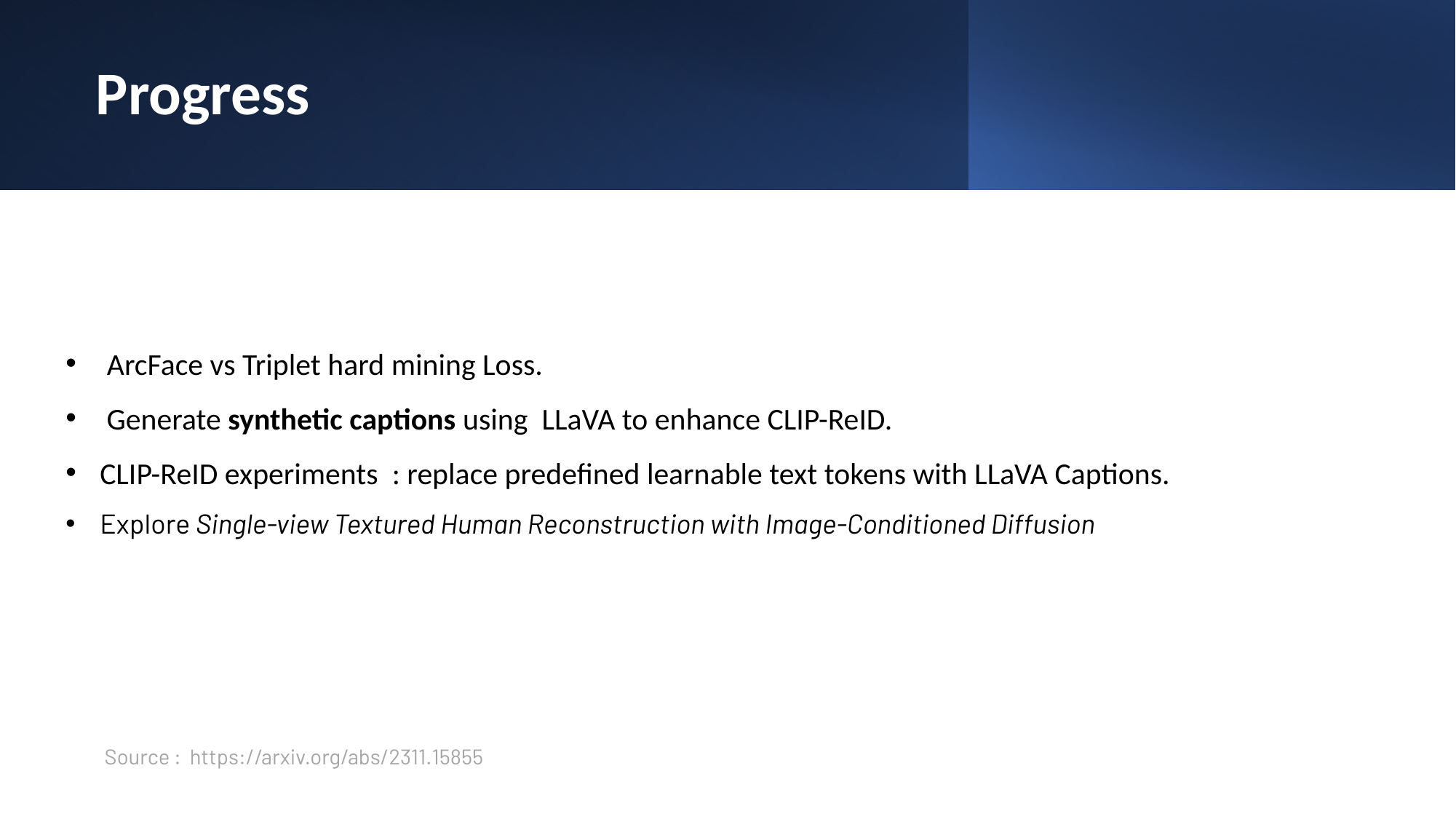

# Progress

 ArcFace vs Triplet hard mining Loss.
Generate synthetic captions using  LLaVA to enhance CLIP-ReID.
CLIP-ReID experiments  : replace predefined learnable text tokens with LLaVA Captions.
Explore Single-view Textured Human Reconstruction with Image-Conditioned Diffusion

Source :  https://arxiv.org/abs/2311.15855